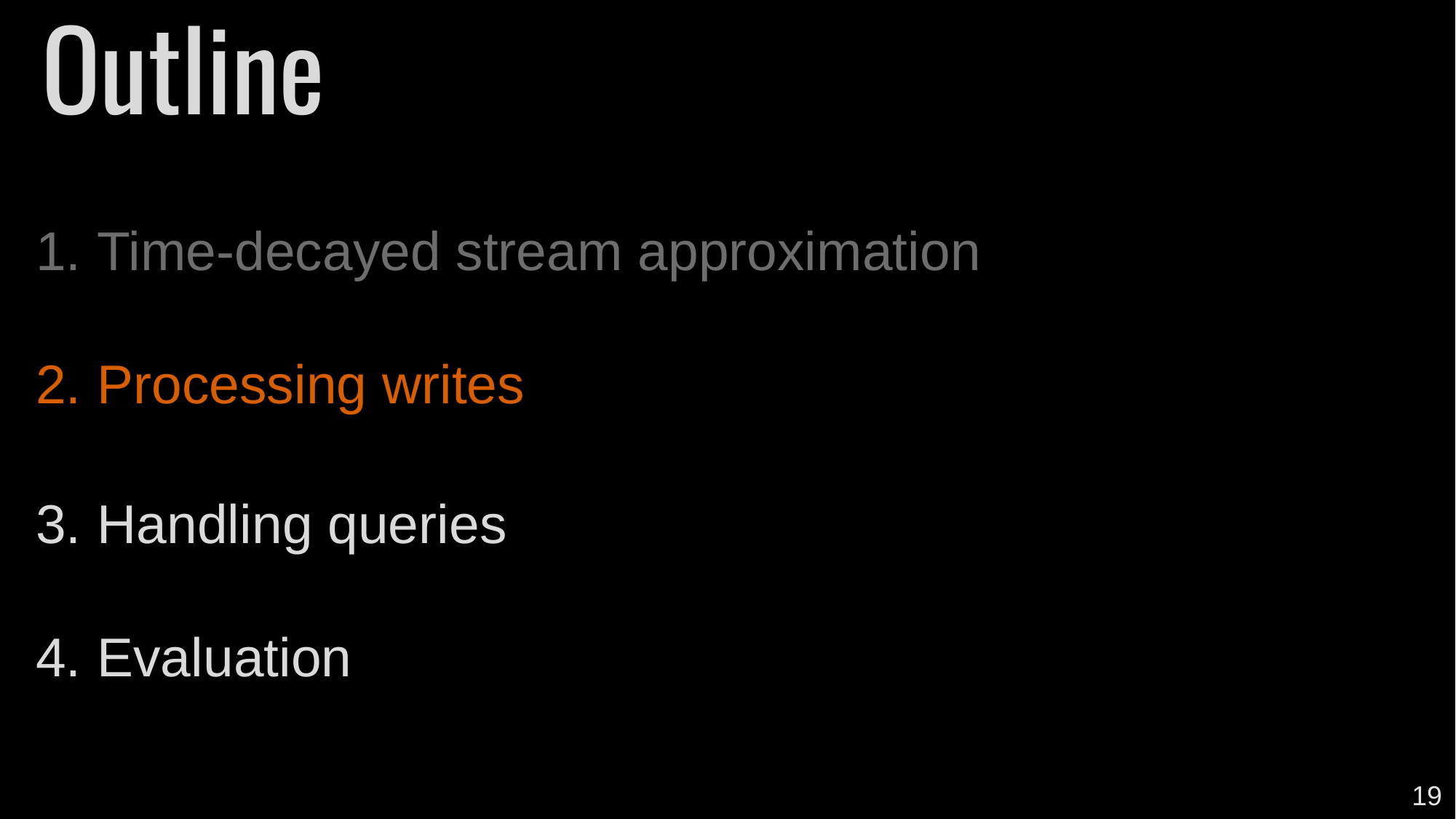

# Outline
Time-decayed stream approximation
Processing writes
Handling queries
Evaluation
19